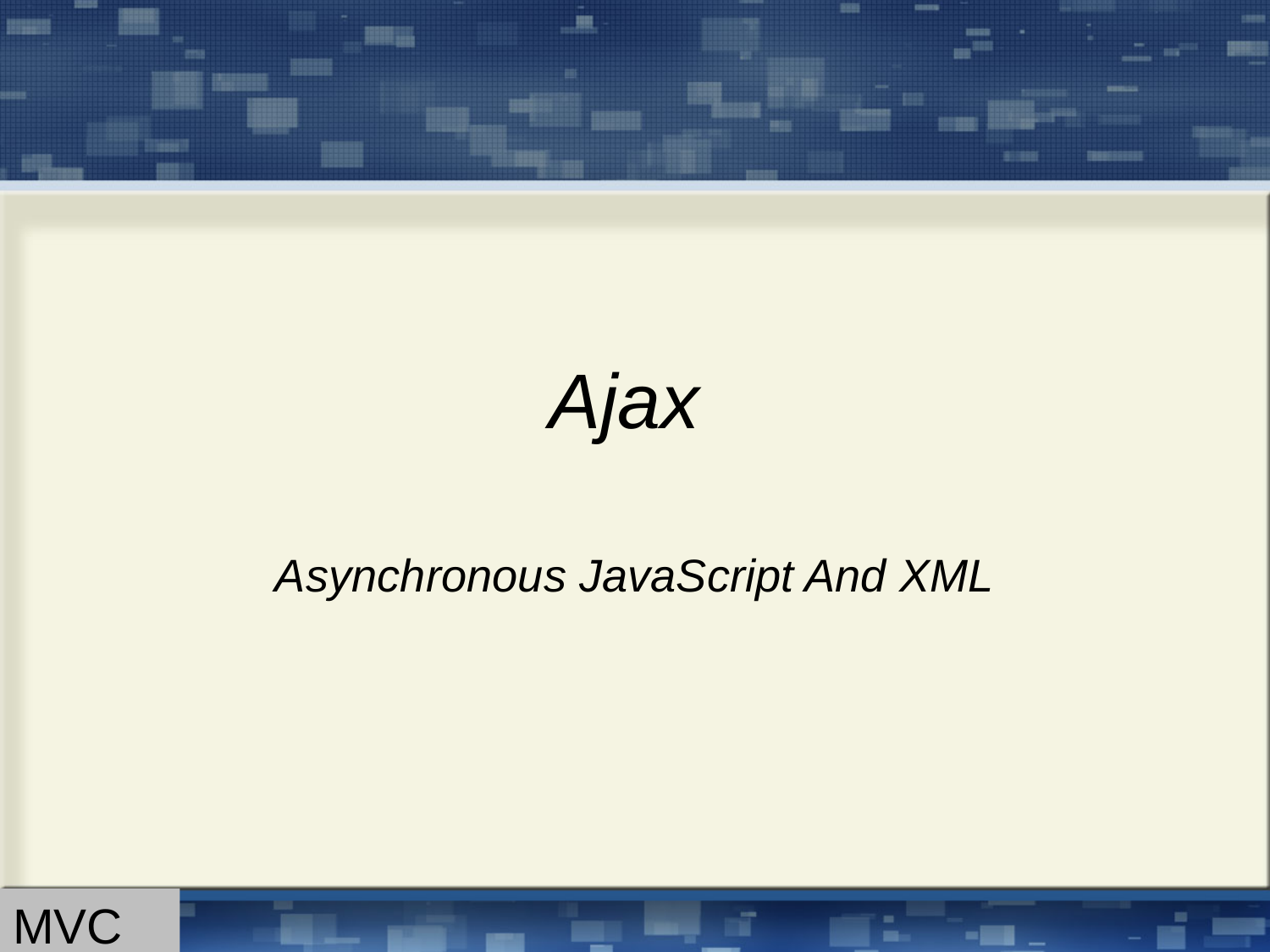

# Ajax
Asynchronous JavaScript And XML

MVC